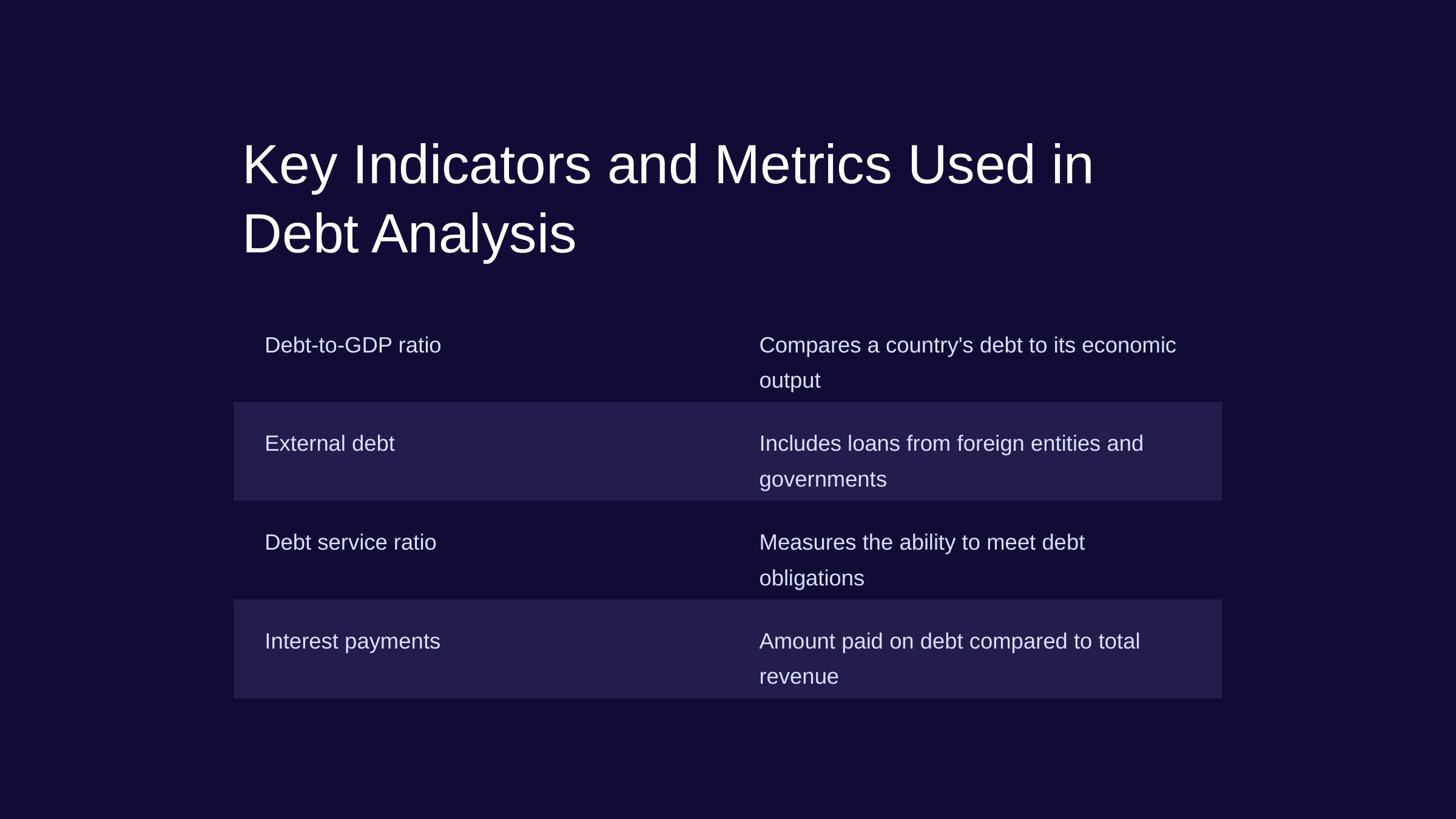

Key Indicators and Metrics Used in Debt Analysis
Debt-to-GDP ratio
Compares a country's debt to its economic output

External debt
Includes loans from foreign entities and governments
Debt service ratio
Measures the ability to meet debt obligations

Interest payments
Amount paid on debt compared to total revenue